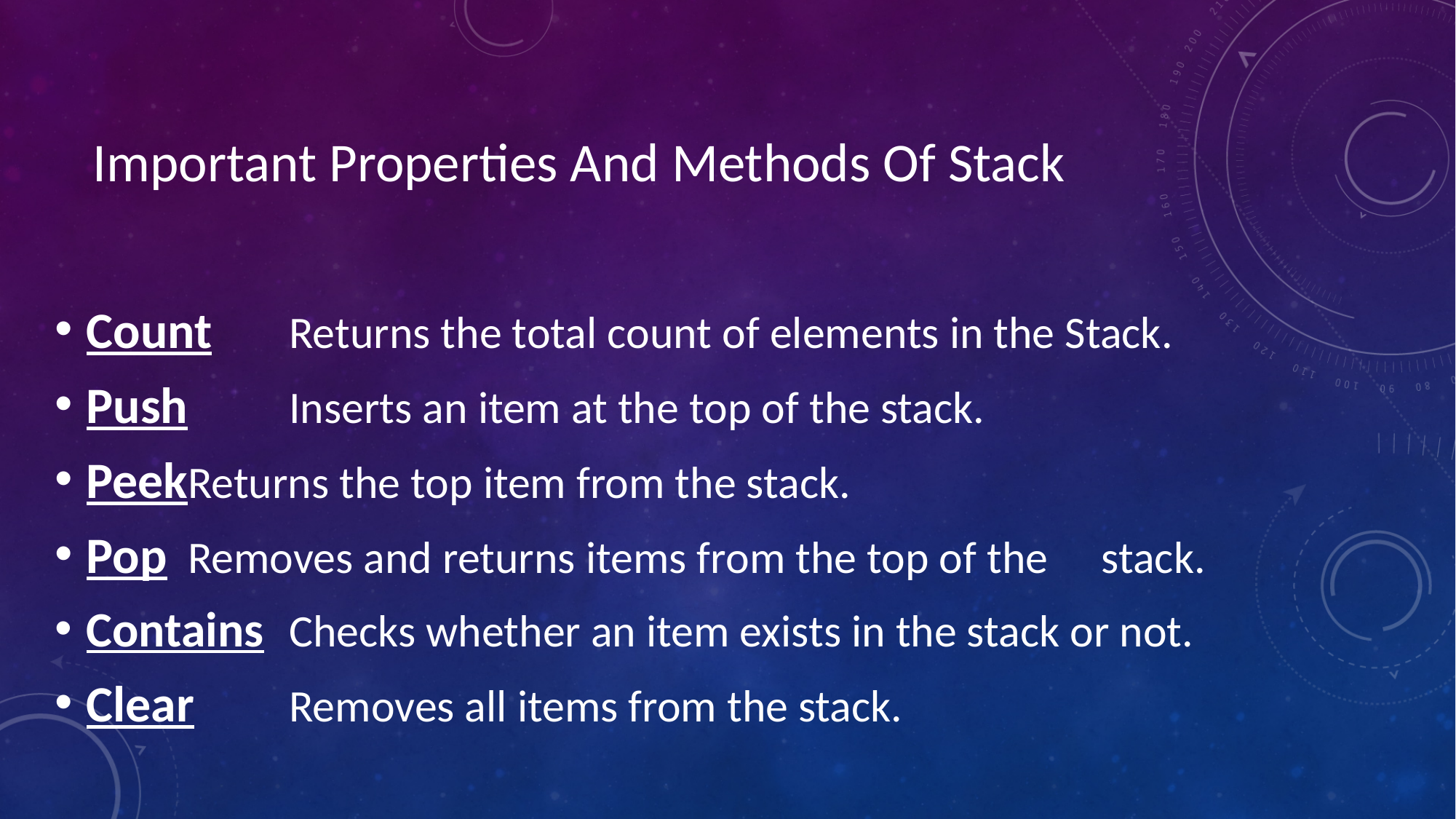

# Important Properties And Methods Of Stack
Count		Returns the total count of elements in the Stack.
Push			Inserts an item at the top of the stack.
Peek			Returns the top item from the stack.
Pop			Removes and returns items from the top of the 						stack.
Contains	Checks whether an item exists in the stack or not.
Clear			Removes all items from the stack.